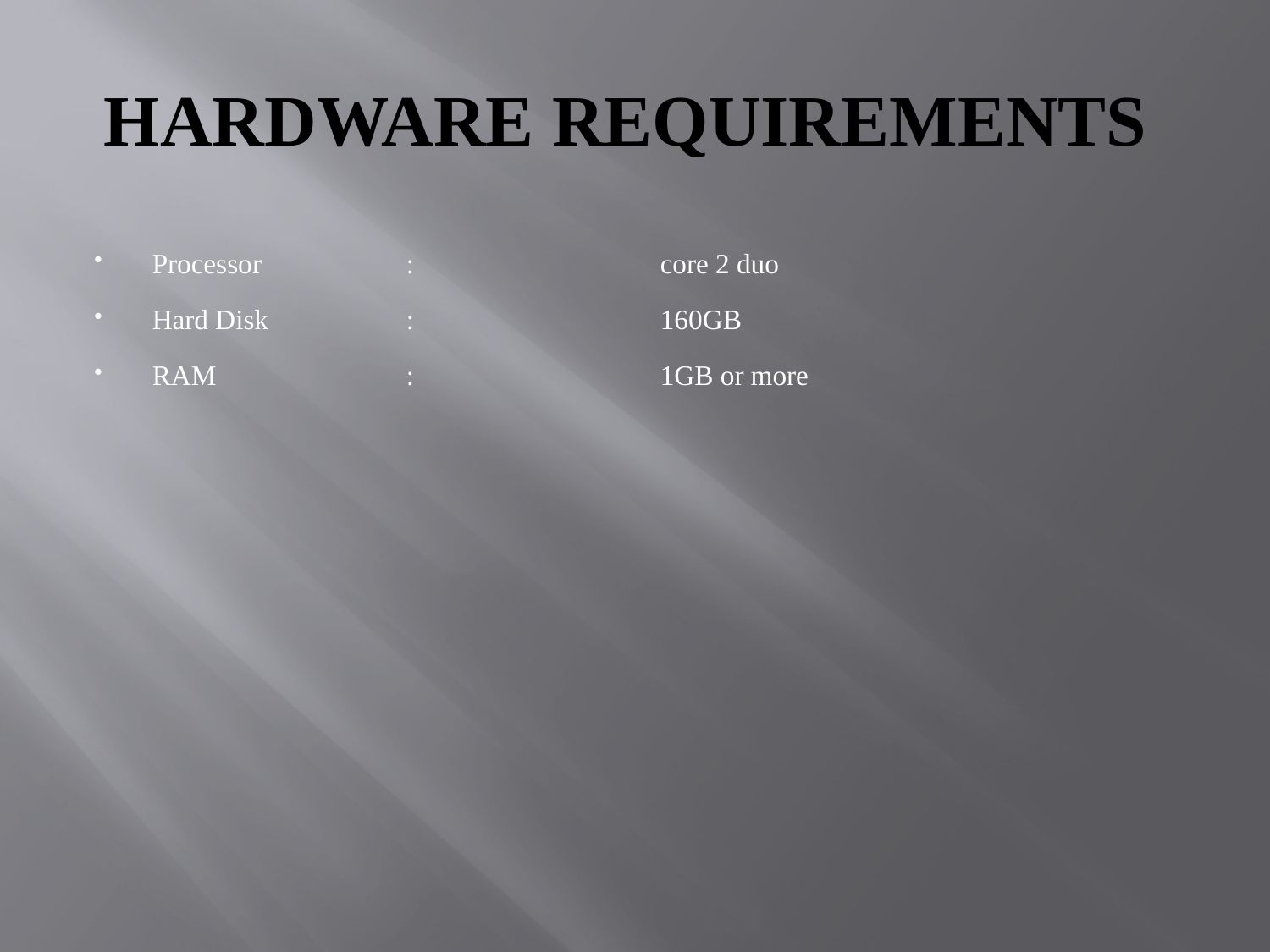

# HARDWARE REQUIREMENTS
Processor		:		core 2 duo
Hard Disk		:		160GB
RAM		:		1GB or more